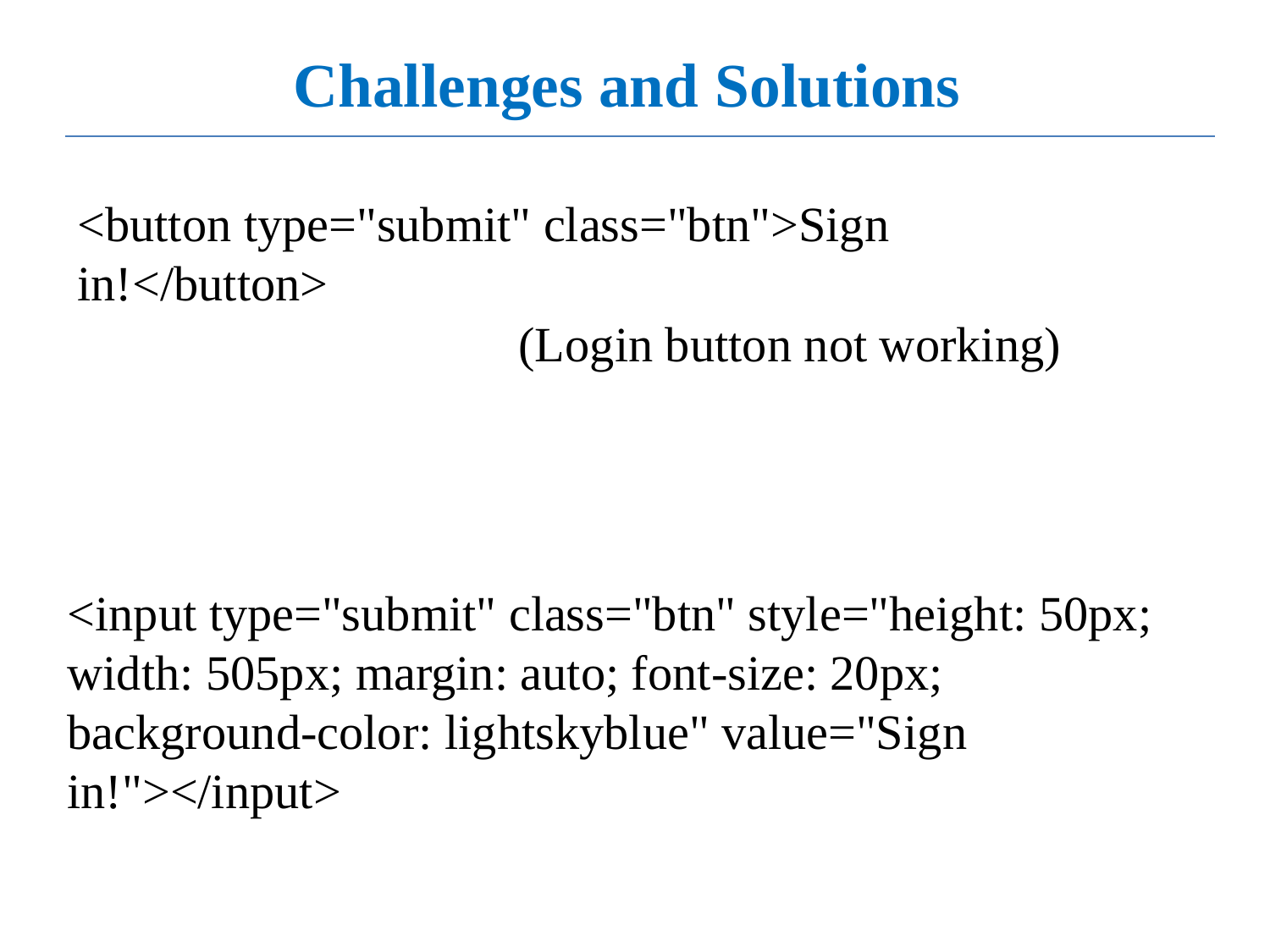

# Challenges and Solutions
<button type="submit" class="btn">Sign in!</button>
(Login button not working)
<input type="submit" class="btn" style="height: 50px; width: 505px; margin: auto; font-size: 20px; background-color: lightskyblue" value="Sign in!"></input>